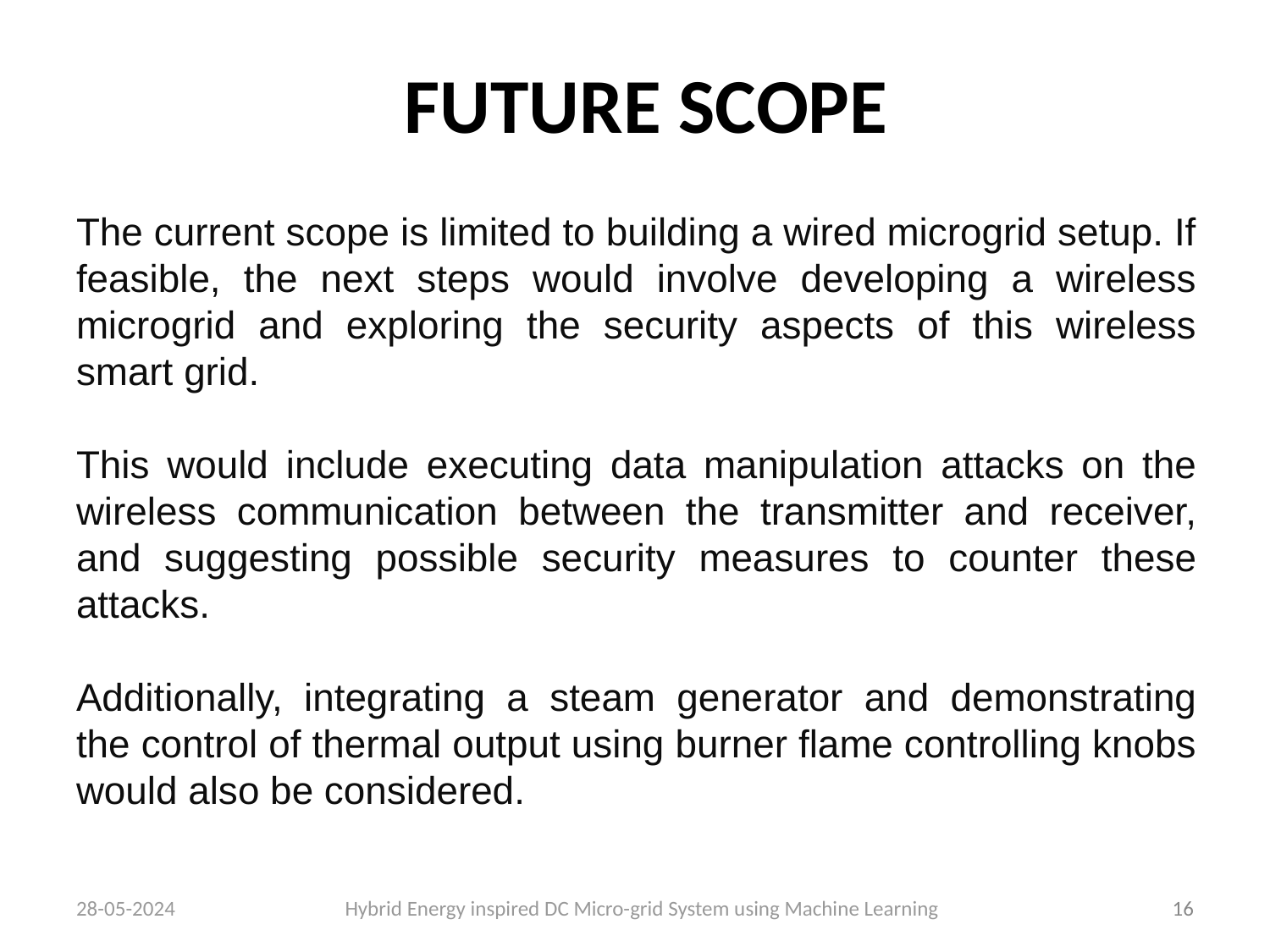

FUTURE SCOPE

The current scope is limited to building a wired microgrid setup. If feasible, the next steps would involve developing a wireless microgrid and exploring the security aspects of this wireless smart grid.

This would include executing data manipulation attacks on the wireless communication between the transmitter and receiver, and suggesting possible security measures to counter these attacks.

Additionally, integrating a steam generator and demonstrating the control of thermal output using burner flame controlling knobs would also be considered.

28-05-2024                                   Hybrid Energy inspired DC Micro-grid System using Machine Learning
16